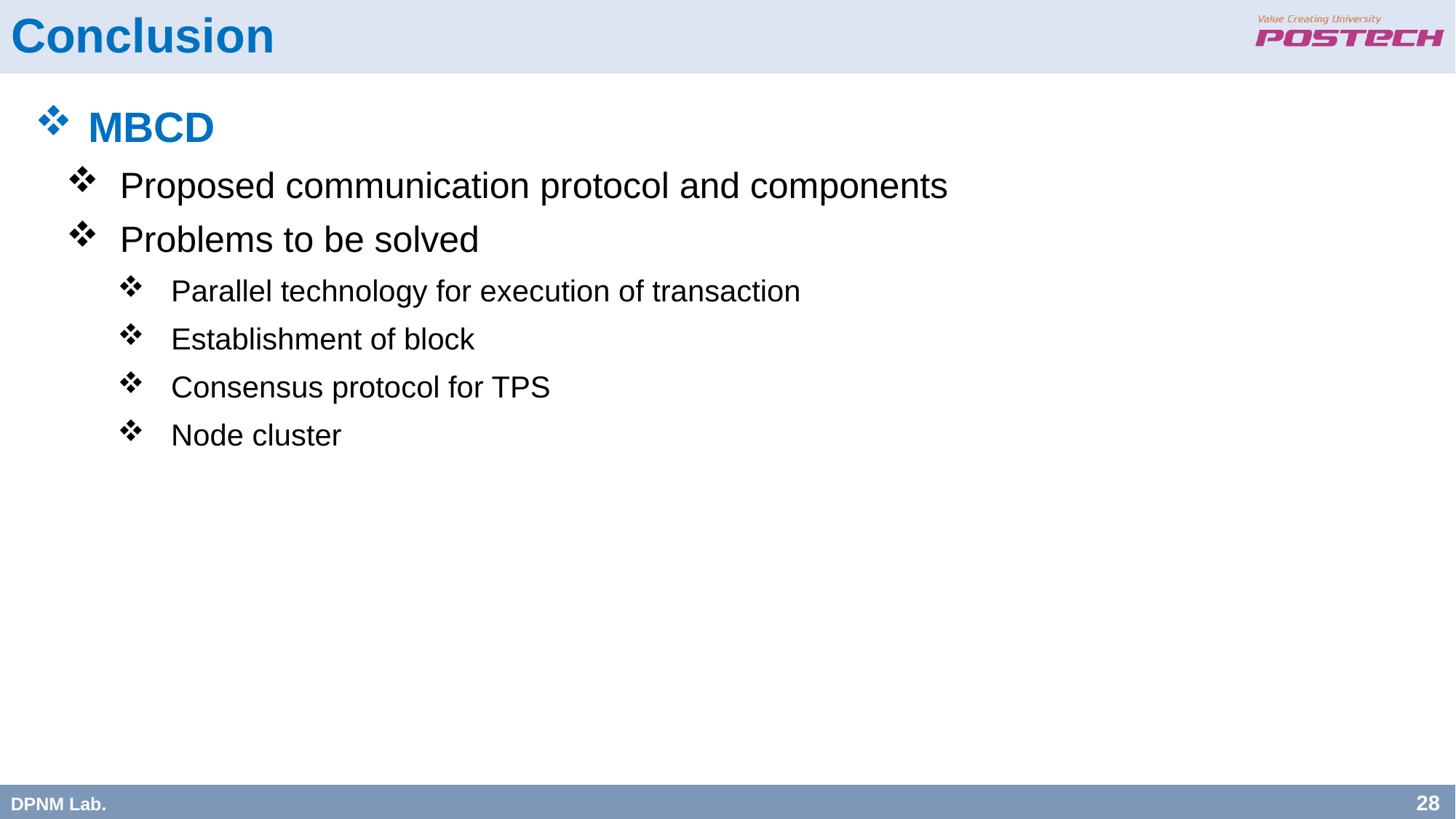

Conclusion
MBCD
Proposed communication protocol and components
Problems to be solved
Parallel technology for execution of transaction
Establishment of block
Consensus protocol for TPS
Node cluster